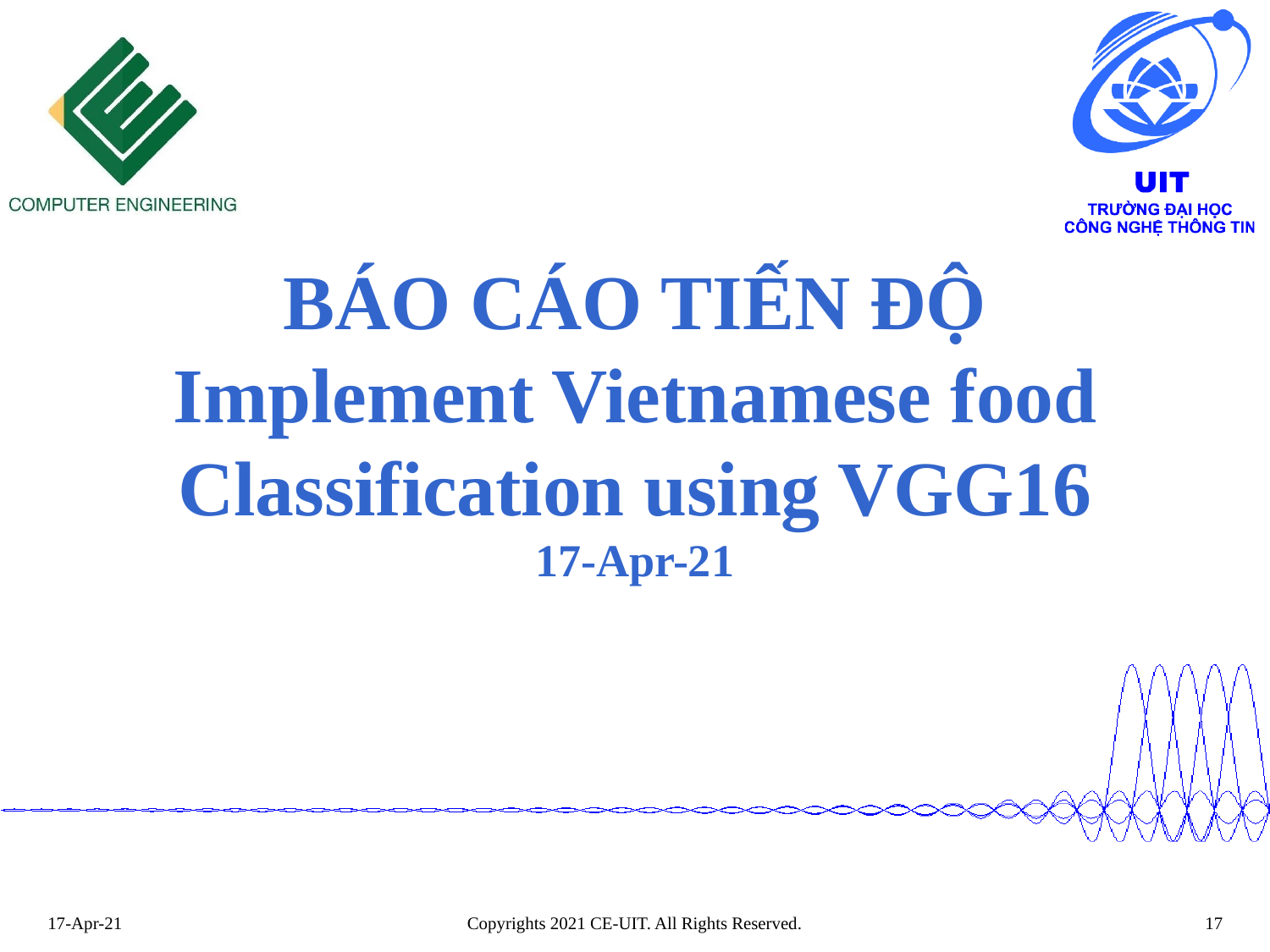

# BÁO CÁO TIẾN ĐỘ Implement Vietnamese food Classification using VGG16 17-Apr-21
Copyrights 2021 CE-UIT. All Rights Reserved.
17
17-Apr-21